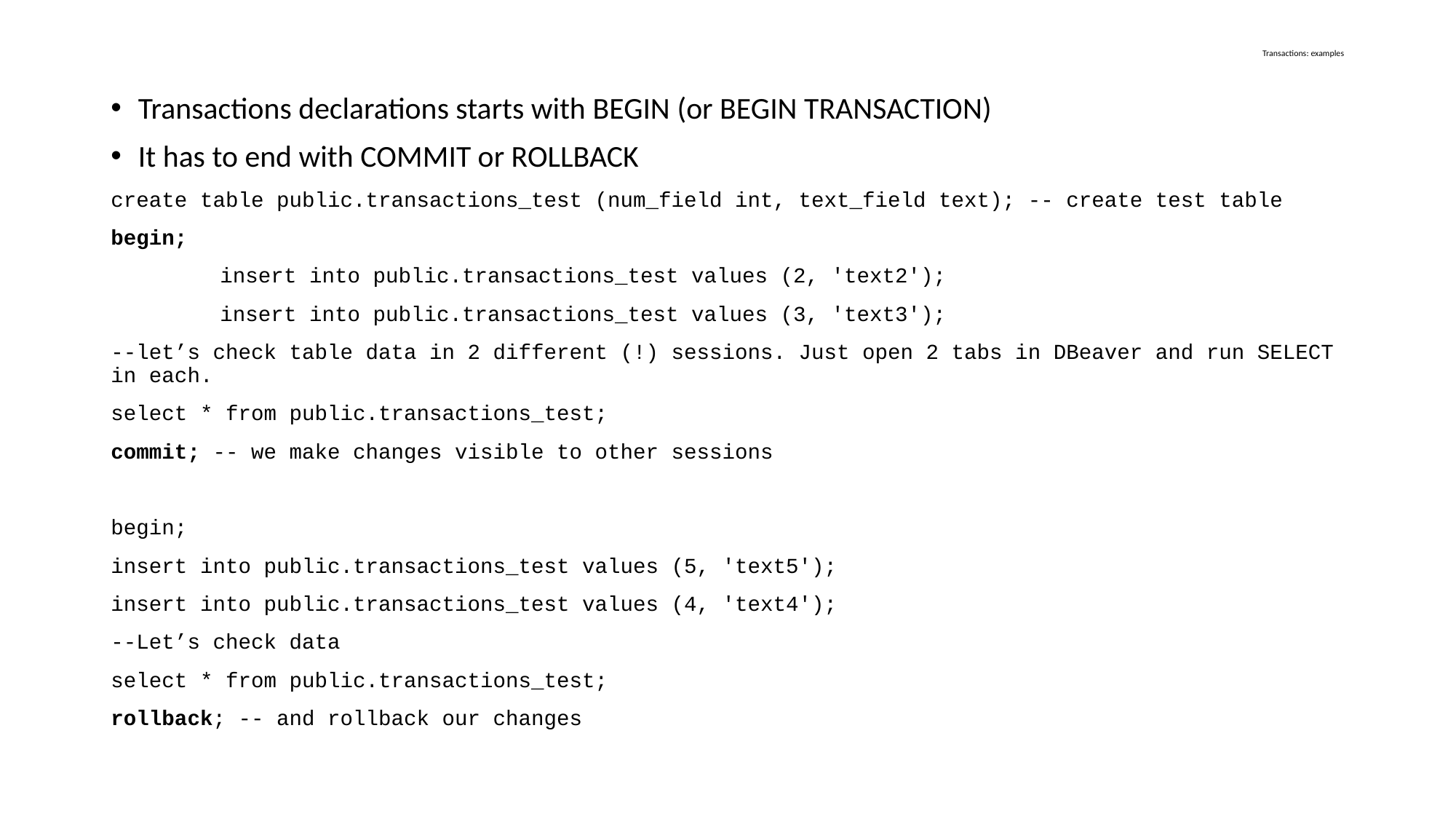

# Transactions: examples
Transactions declarations starts with BEGIN (or BEGIN TRANSACTION)
It has to end with COMMIT or ROLLBACK
create table public.transactions_test (num_field int, text_field text); -- create test table
begin;
	insert into public.transactions_test values (2, 'text2');
	insert into public.transactions_test values (3, 'text3');
--let’s check table data in 2 different (!) sessions. Just open 2 tabs in DBeaver and run SELECT in each.
select * from public.transactions_test;
commit; -- we make changes visible to other sessions

begin;
insert into public.transactions_test values (5, 'text5');
insert into public.transactions_test values (4, 'text4');
--Let’s check data
select * from public.transactions_test;
rollback; -- and rollback our changes